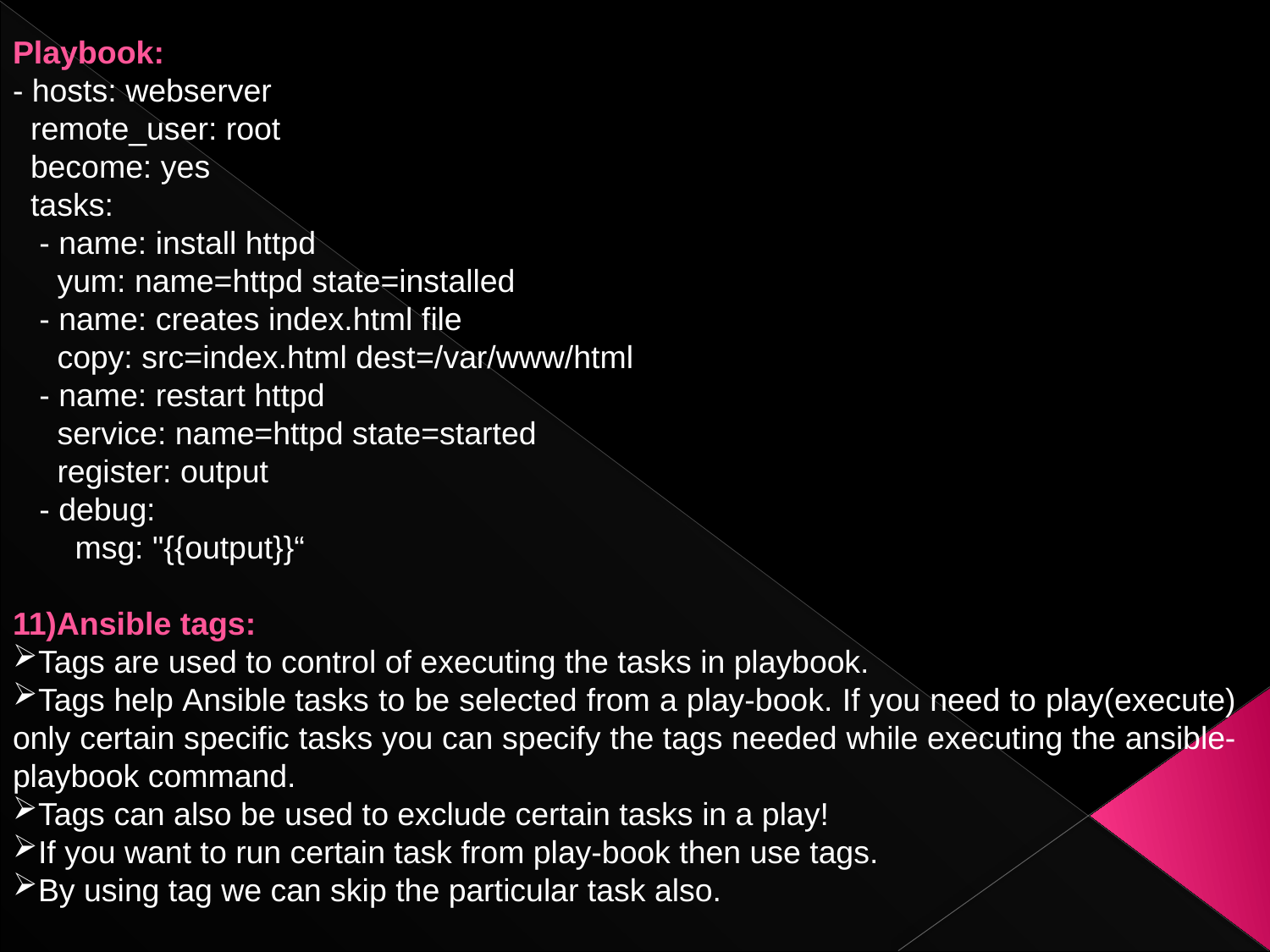

Playbook:
- hosts: webserver
  remote_user: root
  become: yes
  tasks:
   - name: install httpd
     yum: name=httpd state=installed
   - name: creates index.html file
     copy: src=index.html dest=/var/www/html
   - name: restart httpd
     service: name=httpd state=started
     register: output
   - debug:
       msg: "{{output}}“

11)Ansible tags:
Tags are used to control of executing the tasks in playbook.
Tags help Ansible tasks to be selected from a play-book. If you need to play(execute) only certain specific tasks you can specify the tags needed while executing the ansible-playbook command.
Tags can also be used to exclude certain tasks in a play!
If you want to run certain task from play-book then use tags.
By using tag we can skip the particular task also.